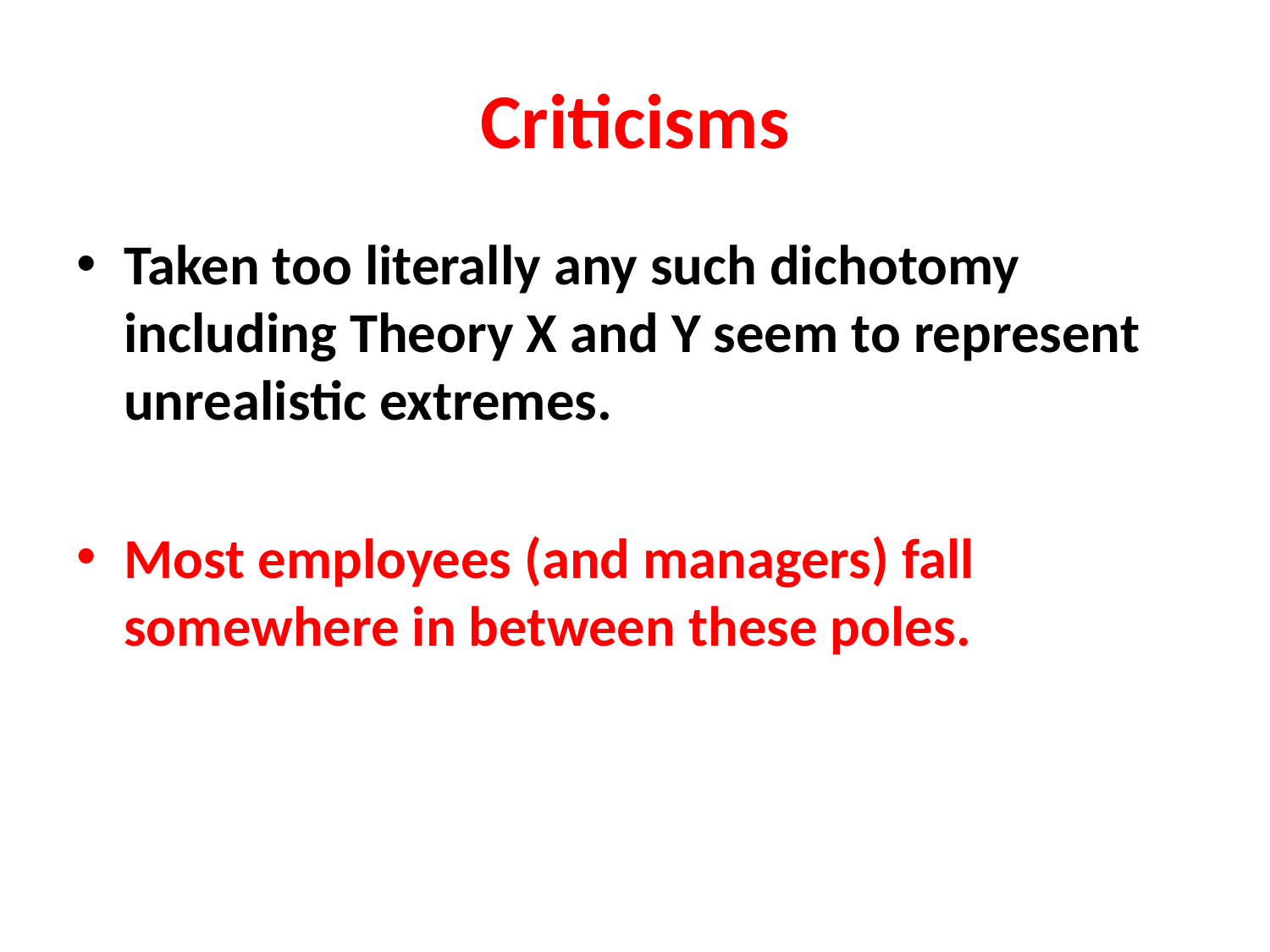

# Criticisms
Taken too literally any such dichotomy including Theory X and Y seem to represent unrealistic extremes.

Most employees (and managers) fall somewhere in between these poles.